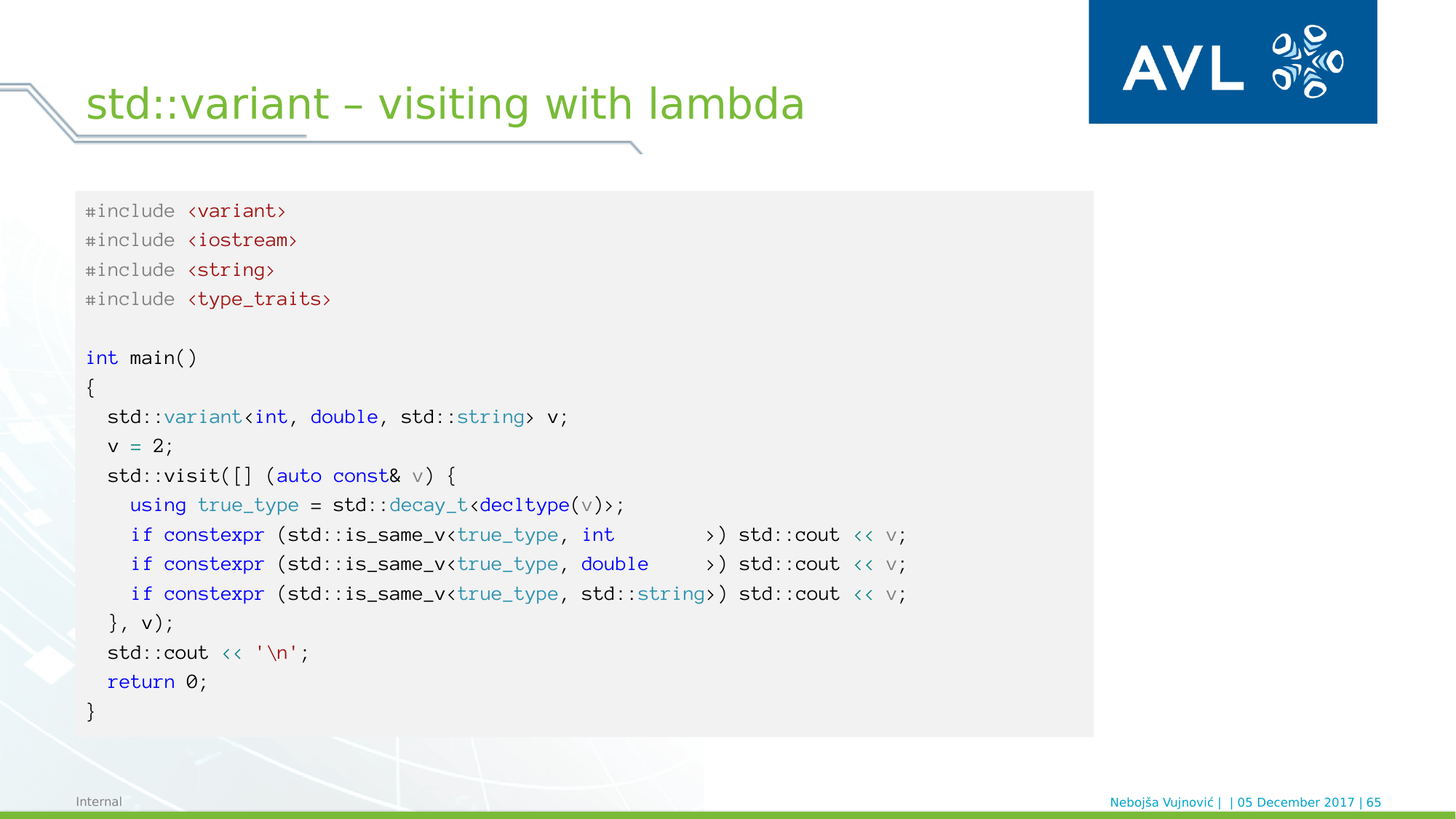

# std::variant – visiting with lambda
#include <variant>
#include <iostream>
#include <string>
#include <type_traits>

int main()
{
  std::variant<int, double, std::string> v;
  v = 2;
  std::visit([] (auto const& v) {
    using true_type = std::decay_t<decltype(v)>;
    if constexpr (std::is_same_v<true_type, int        >) std::cout << v;
    if constexpr (std::is_same_v<true_type, double     >) std::cout << v;
    if constexpr (std::is_same_v<true_type, std::string>) std::cout << v;
  }, v);
  std::cout << '\n';
  return 0;
}